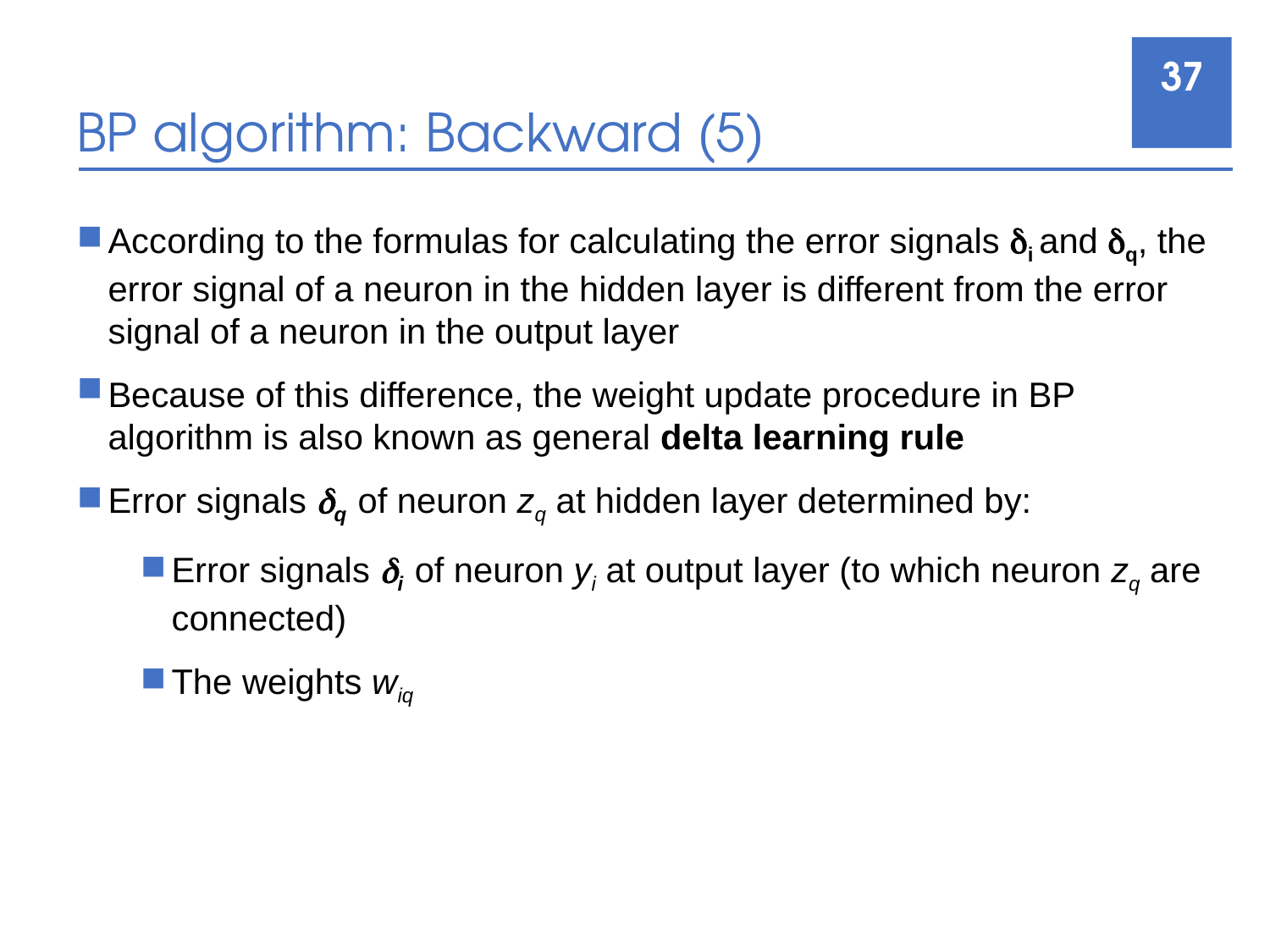

37
# BP algorithm: Backward (5)

According to the formulas for calculating the error signals δi and δq, the error signal of a neuron in the hidden layer is different from the error signal of a neuron in the output layer
Because of this difference, the weight update procedure in BP algorithm is also known as general delta learning rule
Error signals δq  of neuron zq at hidden layer determined by:
Error signals δi  of neuron yi at output layer (to which neuron zq are connected)
The weights wiq